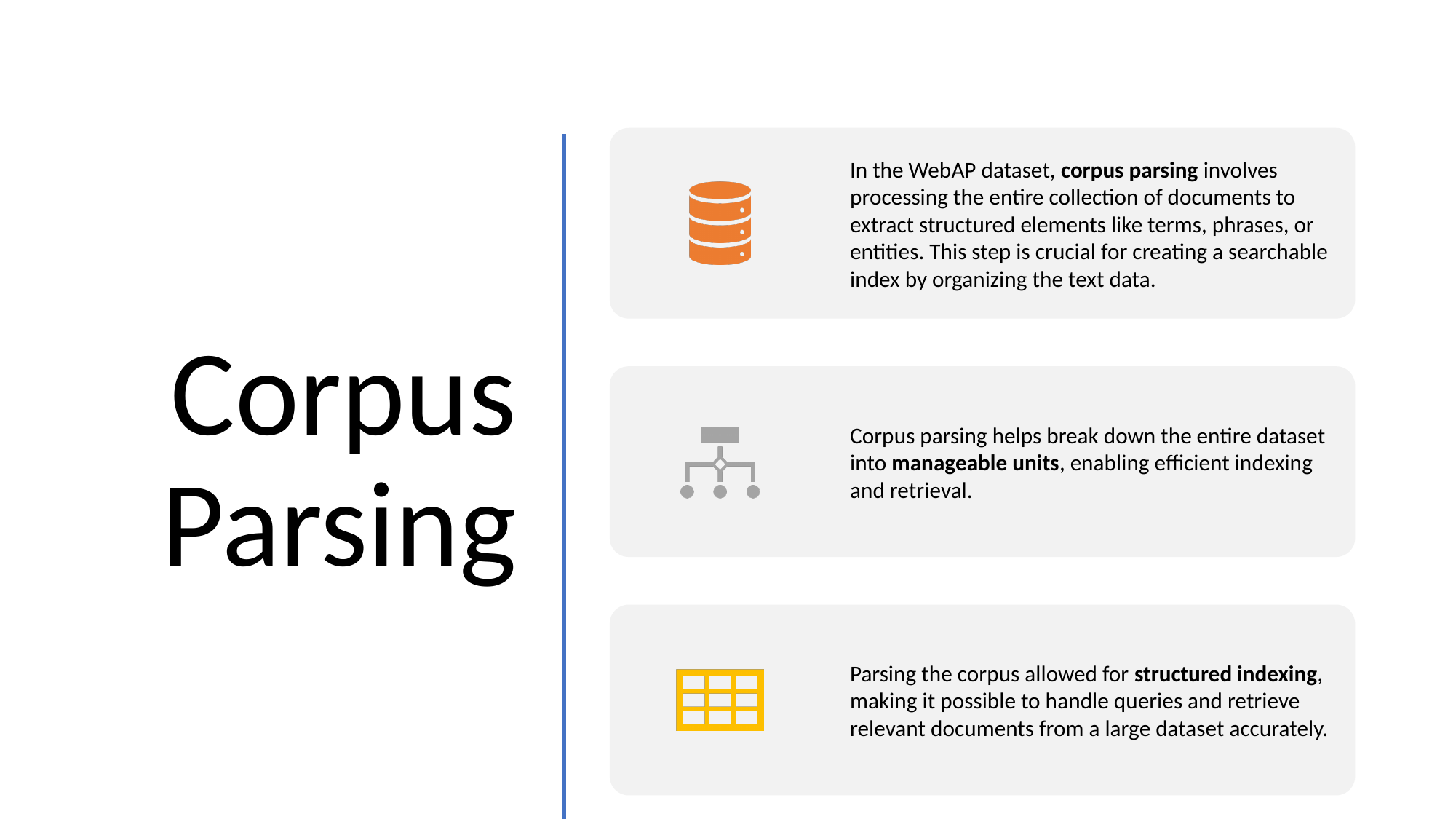

# Corpus Parsing
In the WebAP dataset, corpus parsing involves processing the entire collection of documents to extract structured elements like terms, phrases, or entities. This step is crucial for creating a searchable index by organizing the text data.
Corpus parsing helps break down the entire dataset into manageable units, enabling efficient indexing and retrieval.
Parsing the corpus allowed for structured indexing, making it possible to handle queries and retrieve relevant documents from a large dataset accurately.